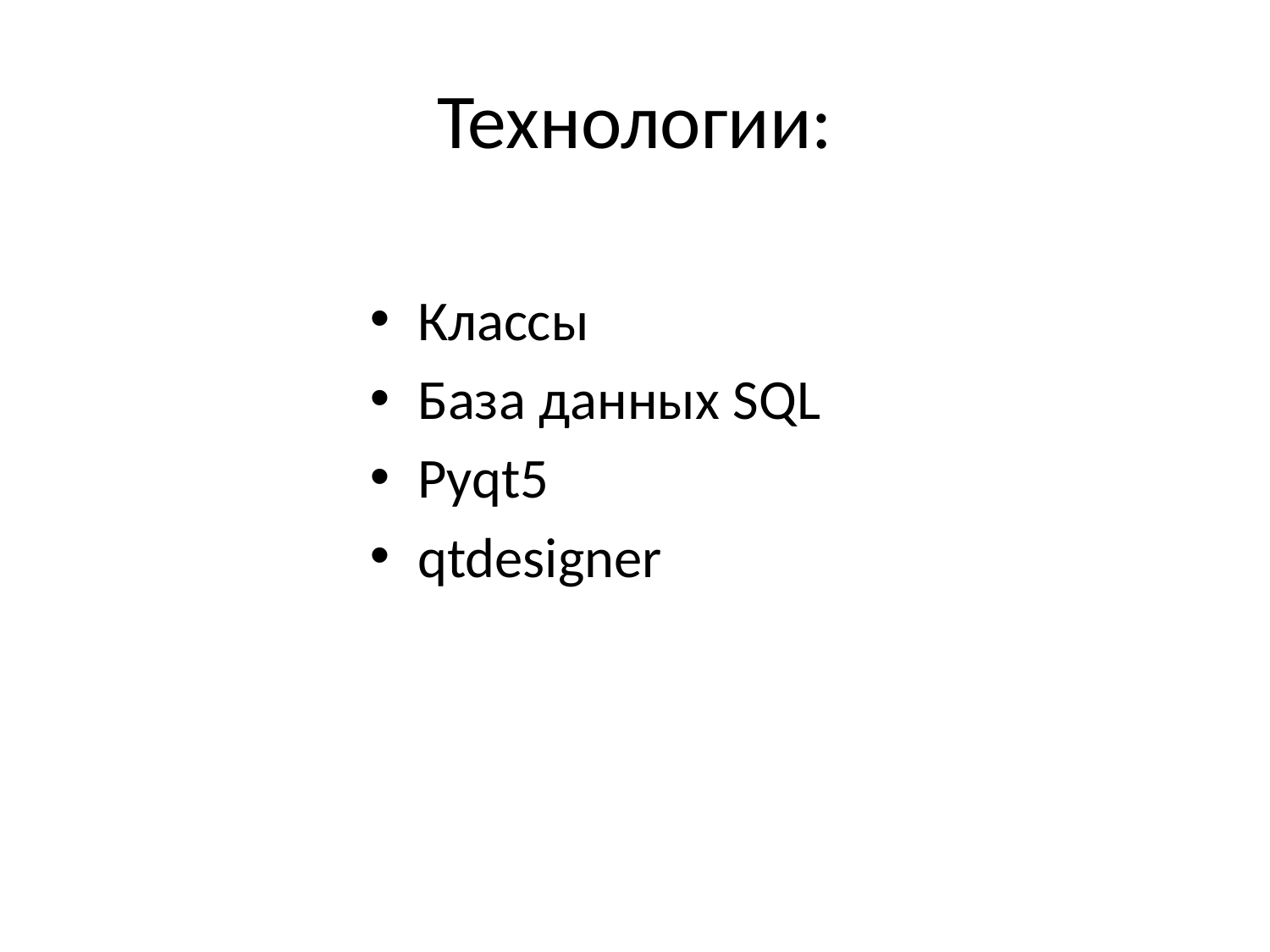

# Технологии:
Классы
База данных SQL
Pyqt5
qtdesigner